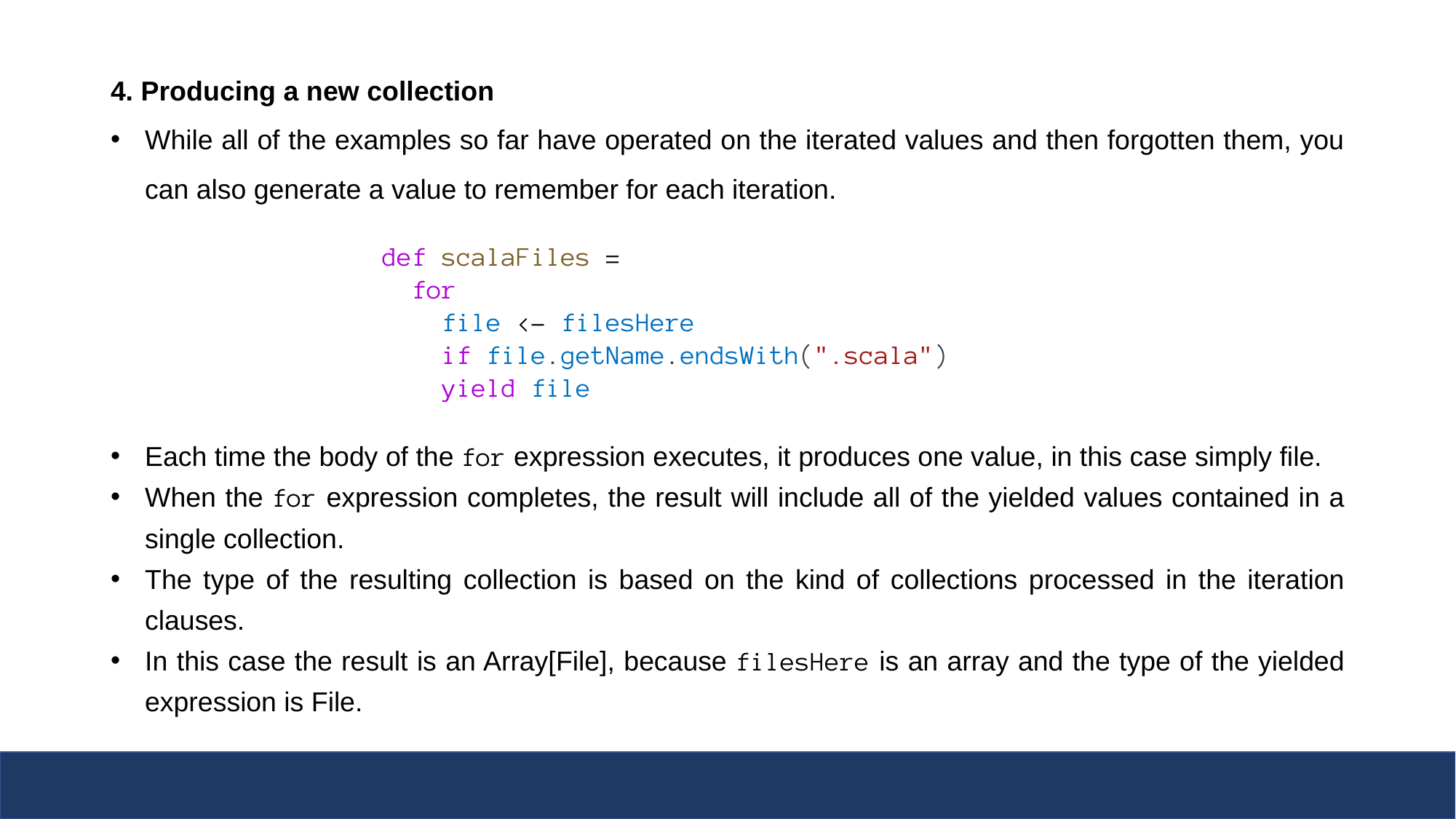

4. Producing a new collection
While all of the examples so far have operated on the iterated values and then forgotten them, you can also generate a value to remember for each iteration.
  def scalaFiles =
    for
      file <- filesHere
      if file.getName.endsWith(".scala")
      yield file
Each time the body of the for expression executes, it produces one value, in this case simply file.
When the for expression completes, the result will include all of the yielded values contained in a single collection.
The type of the resulting collection is based on the kind of collections processed in the iteration clauses.
In this case the result is an Array[File], because filesHere is an array and the type of the yielded expression is File.
14